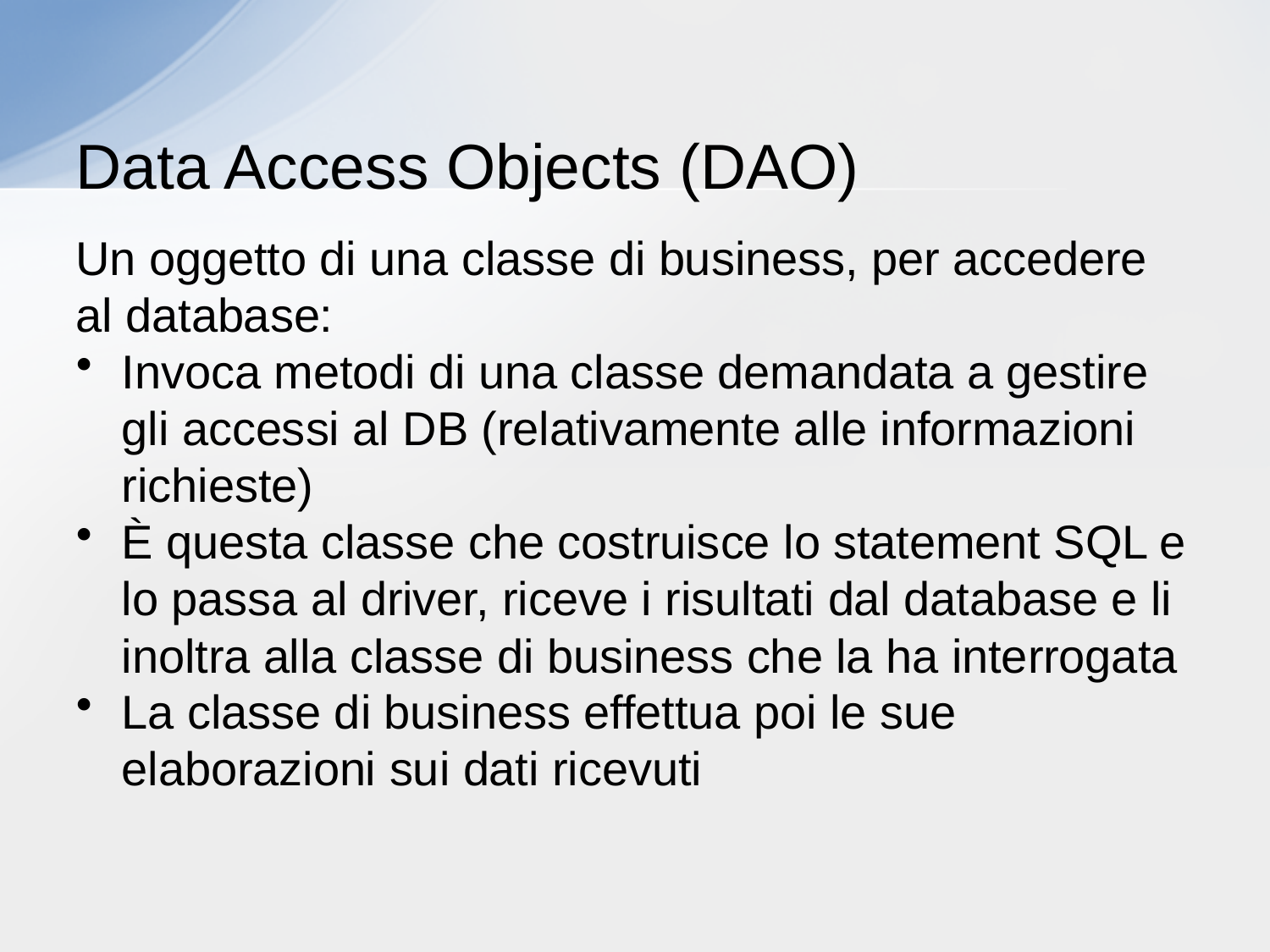

# Data Access Objects (DAO)
Un oggetto di una classe di business, per accedere al database:
Invoca metodi di una classe demandata a gestire gli accessi al DB (relativamente alle informazioni richieste)
È questa classe che costruisce lo statement SQL e lo passa al driver, riceve i risultati dal database e li inoltra alla classe di business che la ha interrogata
La classe di business effettua poi le sue elaborazioni sui dati ricevuti